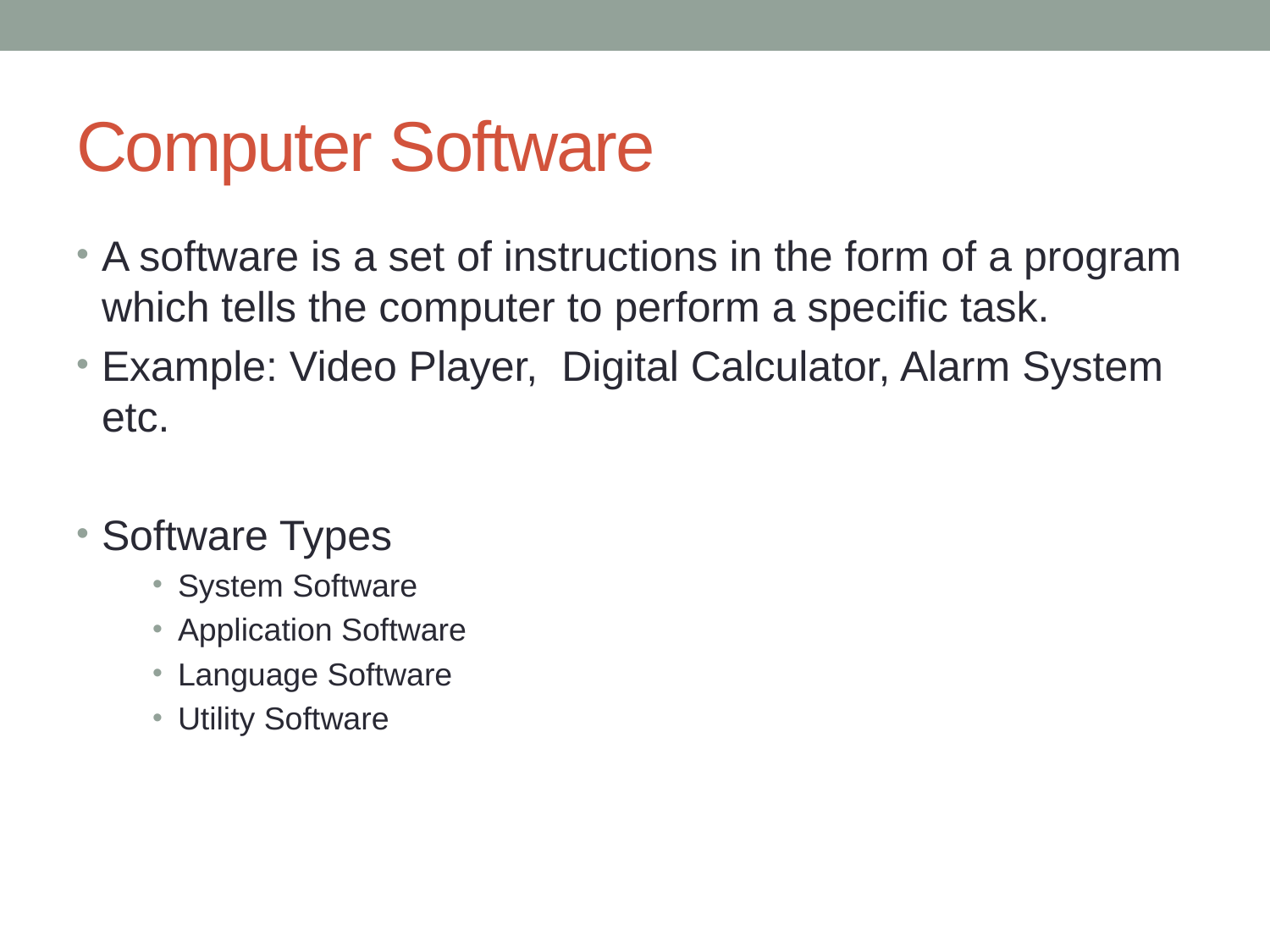

# Computer Software
A software is a set of instructions in the form of a program which tells the computer to perform a specific task.
Example: Video Player,  Digital Calculator, Alarm System etc.

Software Types
System Software
Application Software
Language Software
Utility Software